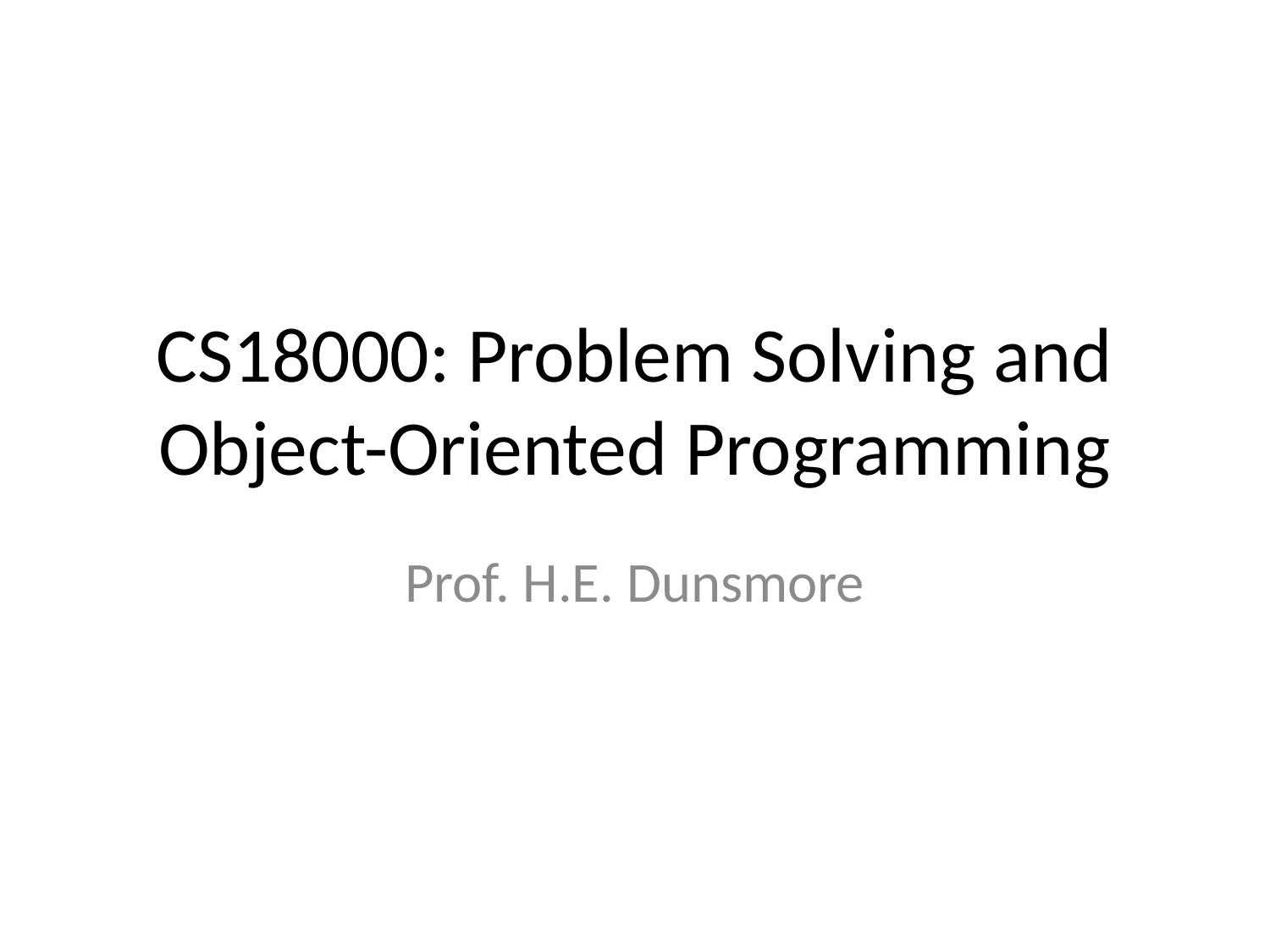

# CS18000: Problem Solving and Object-Oriented Programming
Prof. H.E. Dunsmore